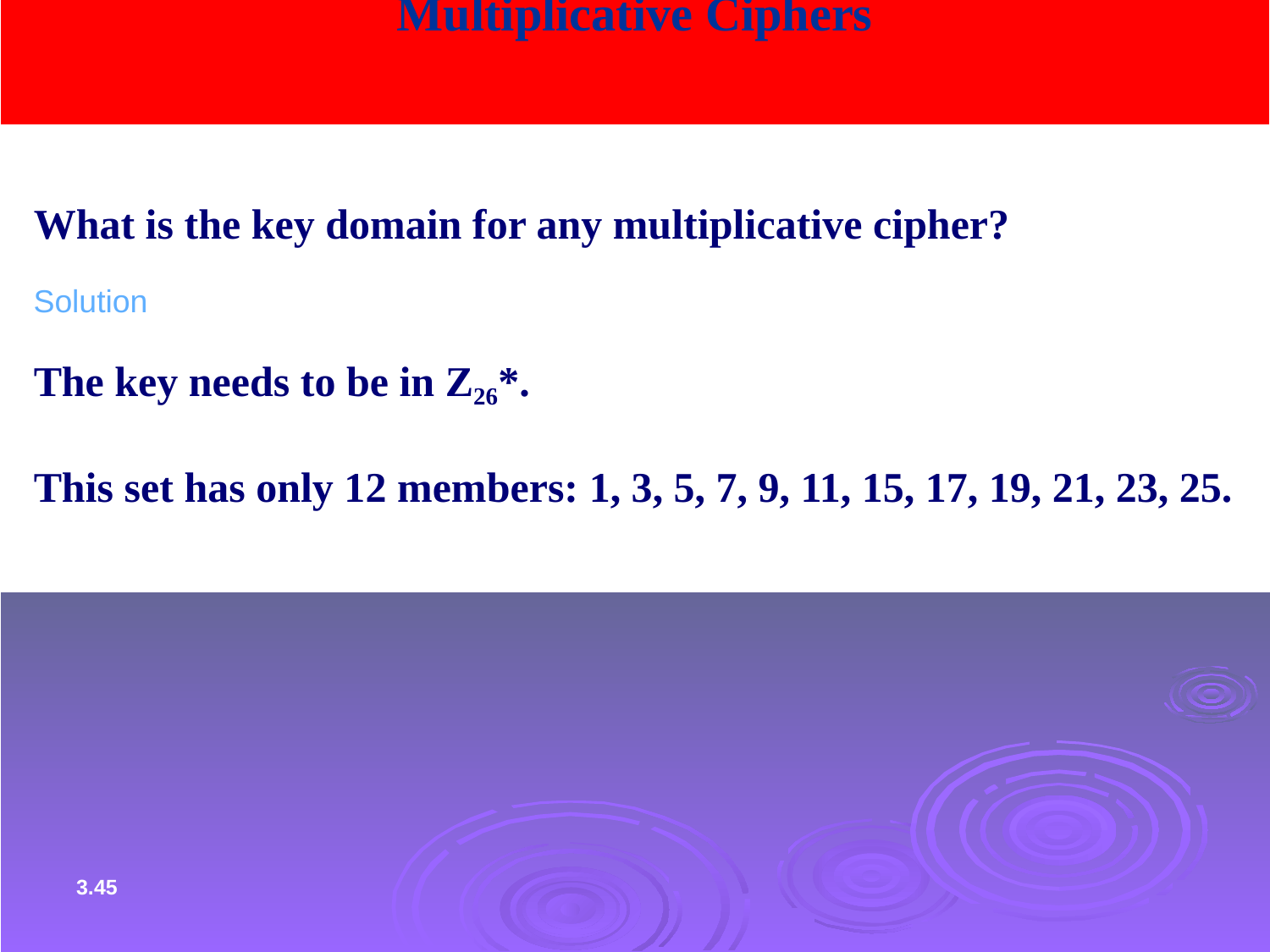

Multiplicative Ciphers

What is the key domain for any multiplicative cipher?
Solution
The key needs to be in Z26*.

This set has only 12 members: 1, 3, 5, 7, 9, 11, 15, 17, 19, 21, 23, 25.

3.45